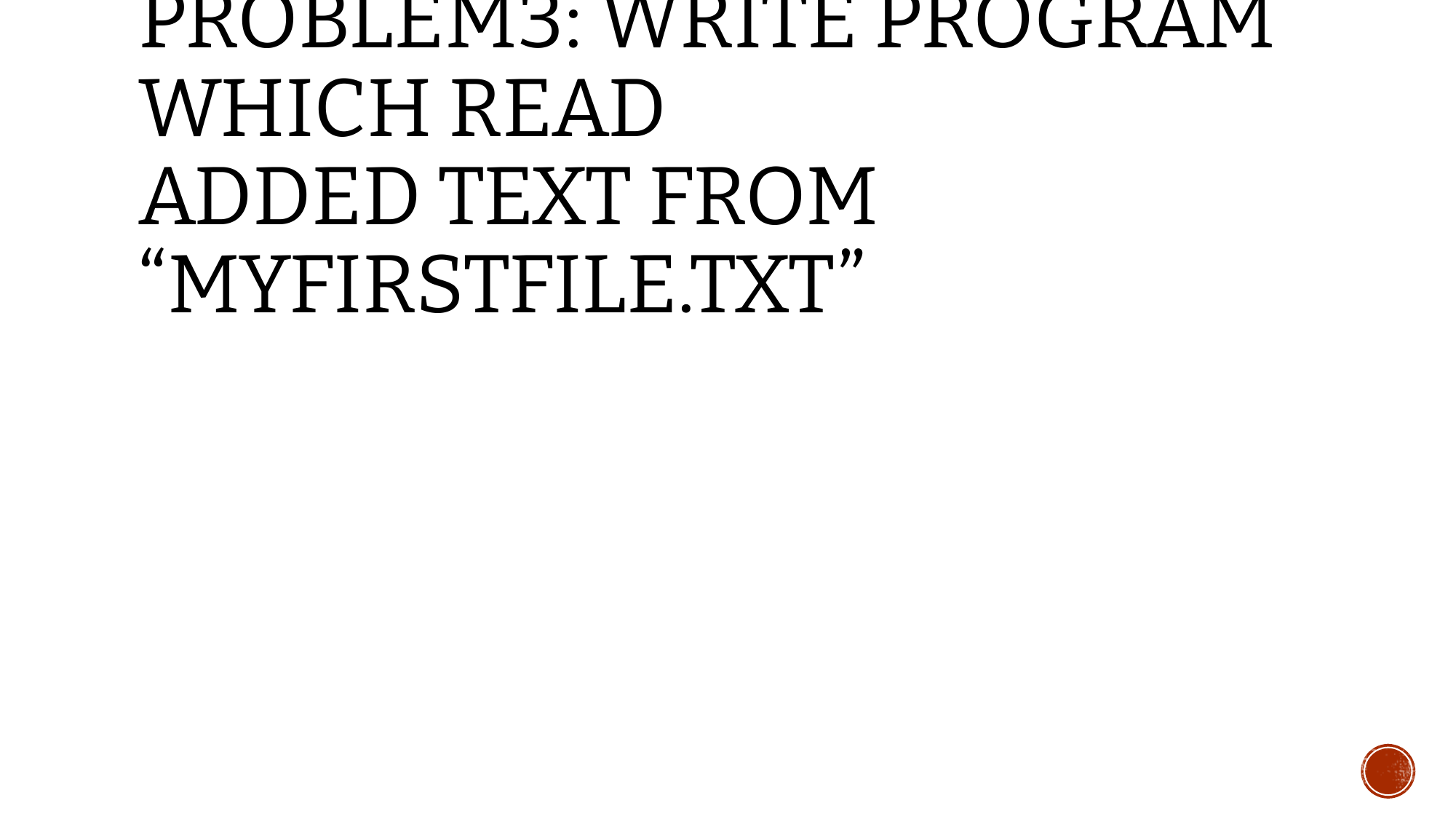

# Problem3: Write Program which read added text from “myFirstFile.txt”